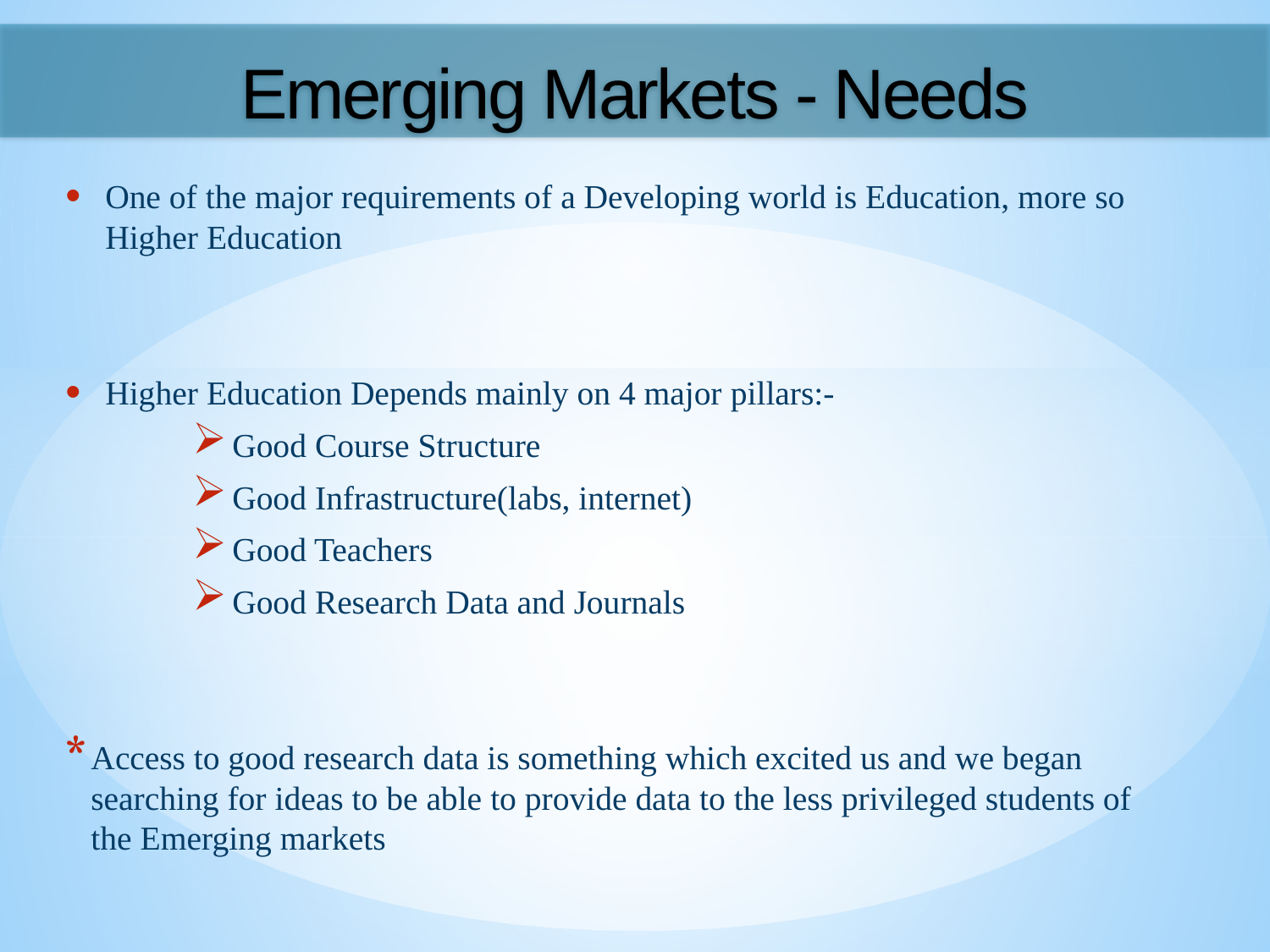

Emerging Markets - Needs
One of the major requirements of a Developing world is Education, more so  Higher Education

Higher Education Depends mainly on 4 major pillars:-
Good Course Structure
Good Infrastructure(labs, internet)
Good Teachers
Good Research Data and Journals

Access to good research data is something which excited us and we began searching for ideas to be able to provide data to the less privileged students of the Emerging markets